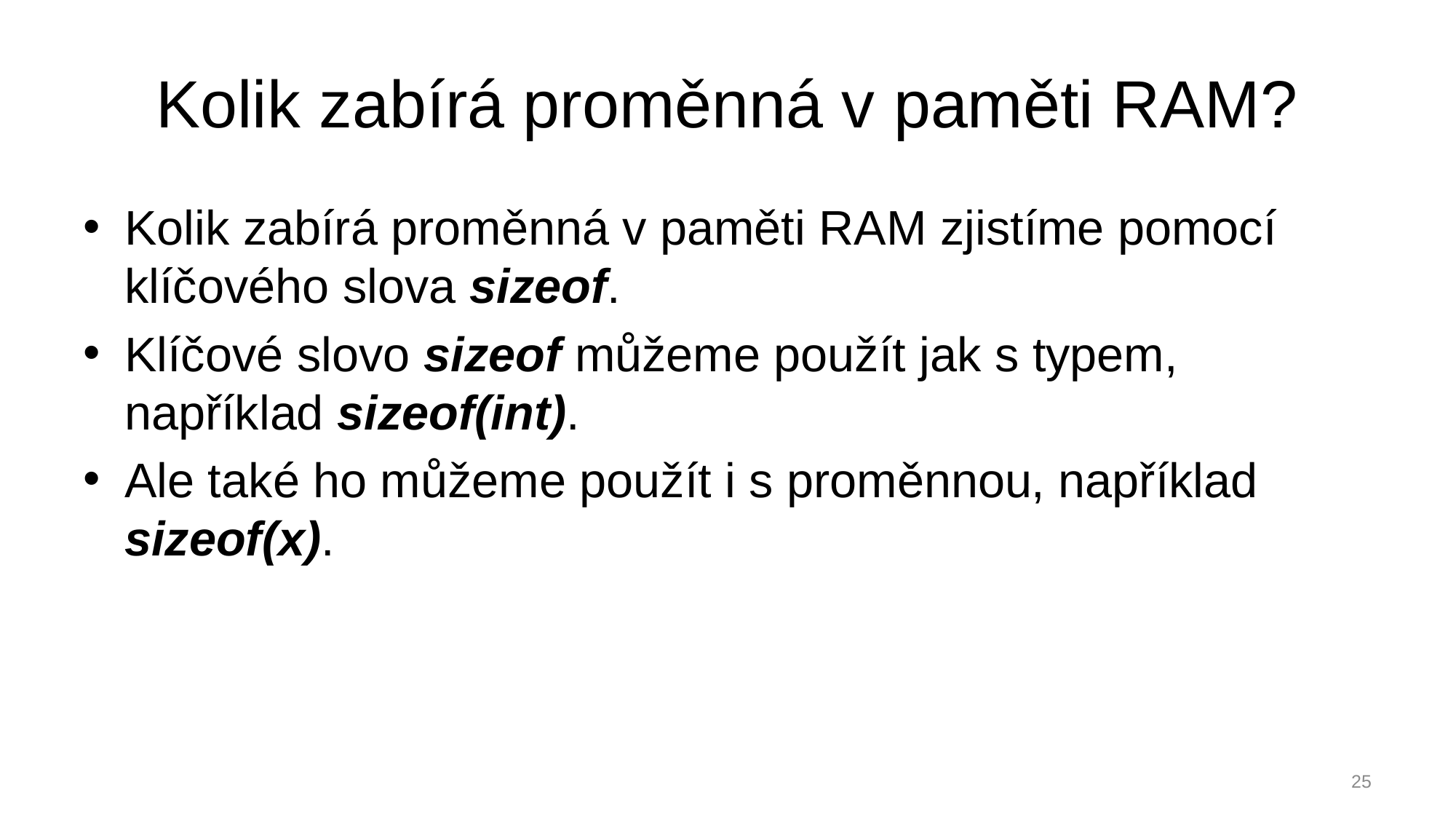

# Kolik zabírá proměnná v paměti RAM?
Kolik zabírá proměnná v paměti RAM zjistíme pomocí klíčového slova sizeof.
Klíčové slovo sizeof můžeme použít jak s typem, například sizeof(int).
Ale také ho můžeme použít i s proměnnou, například sizeof(x).
25